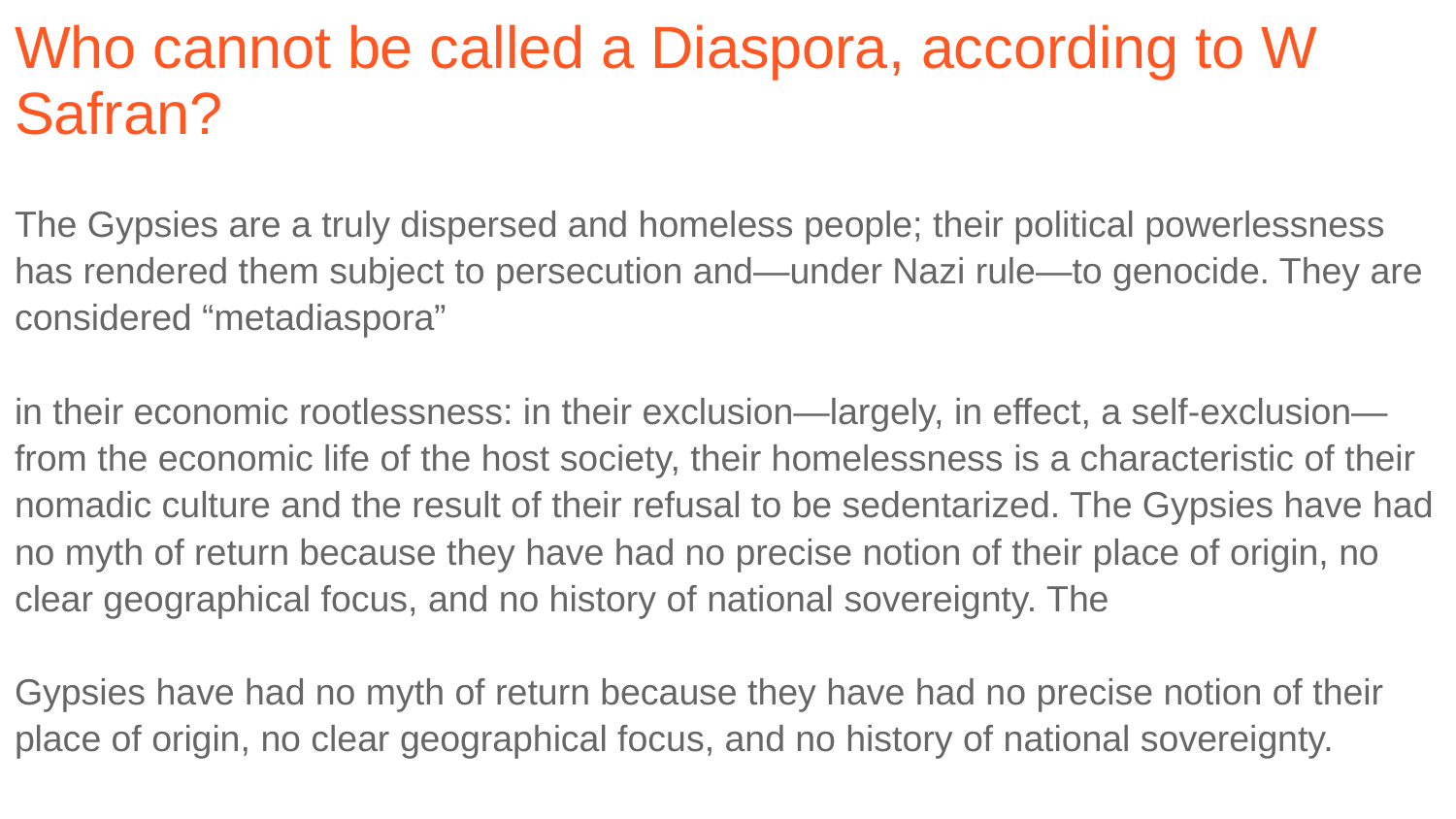

# Who cannot be called a Diaspora, according to W Safran?

The Gypsies are a truly dispersed and homeless people; their political powerlessness has rendered them subject to persecution and—under Nazi rule—to genocide. They are considered “metadiaspora”

in their economic rootlessness: in their exclusion—largely, in effect, a self-exclusion—from the economic life of the host society, their homelessness is a characteristic of their
nomadic culture and the result of their refusal to be sedentarized. The Gypsies have had no myth of return because they have had no precise notion of their place of origin, no clear geographical focus, and no history of national sovereignty. The

Gypsies have had no myth of return because they have had no precise notion of their place of origin, no clear geographical focus, and no history of national sovereignty.